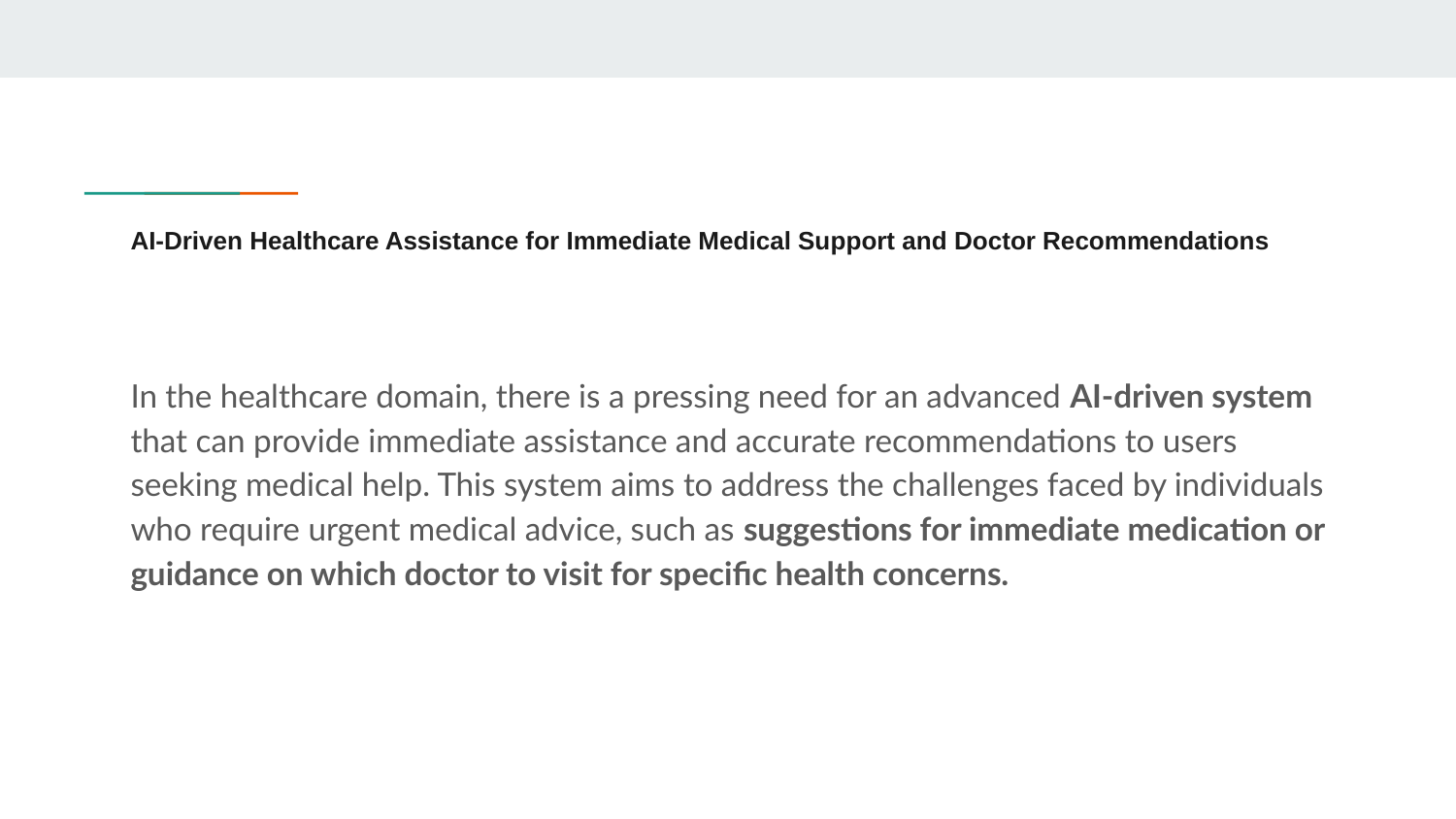

# AI-Driven Healthcare Assistance for Immediate Medical Support and Doctor Recommendations

In the healthcare domain, there is a pressing need for an advanced AI-driven system that can provide immediate assistance and accurate recommendations to users seeking medical help. This system aims to address the challenges faced by individuals who require urgent medical advice, such as suggestions for immediate medication or guidance on which doctor to visit for specific health concerns.